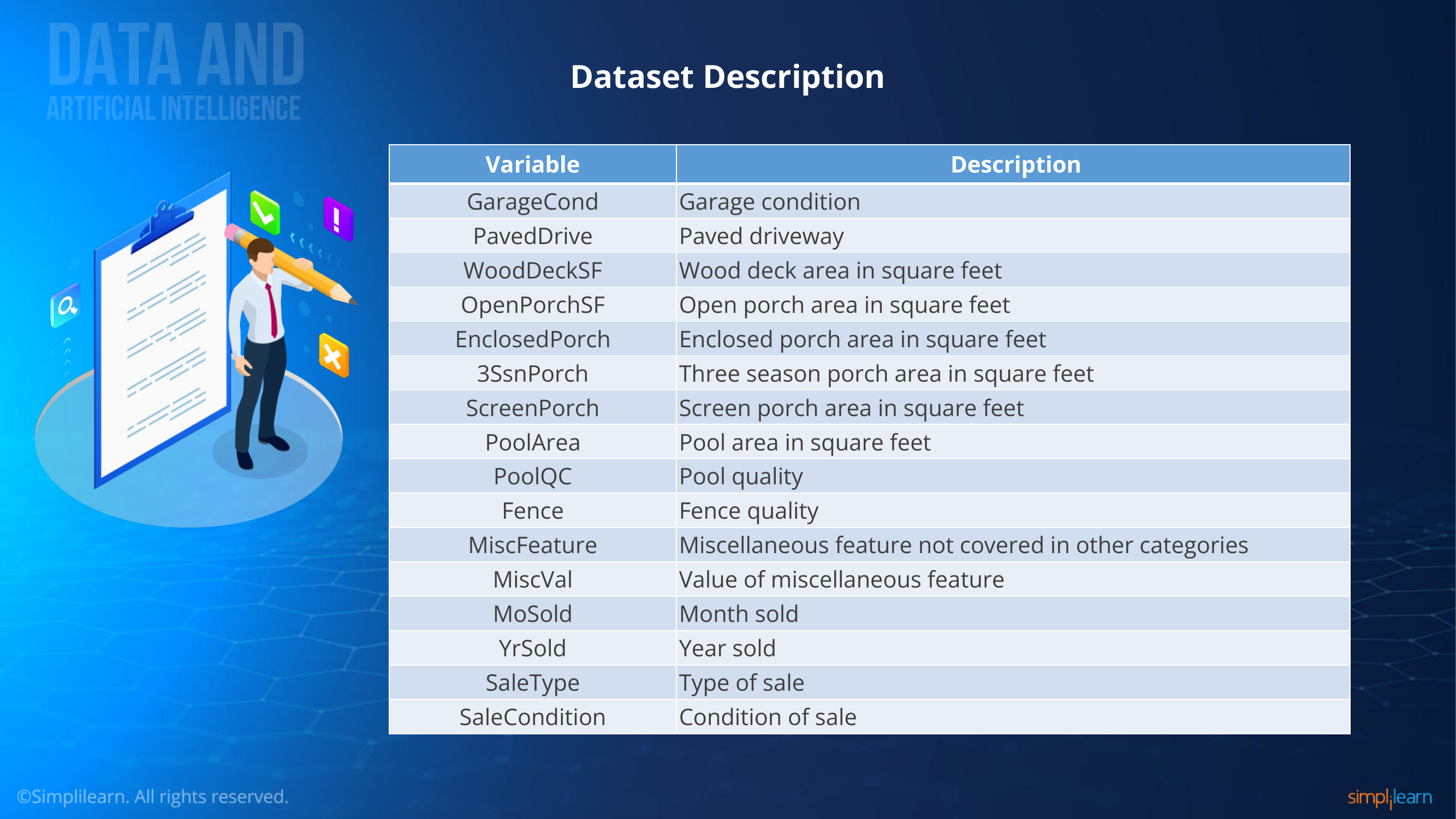

# Dataset Description
| Variable | Description |
| --- | --- |
| GarageCond | Garage condition |
| PavedDrive | Paved driveway |
| WoodDeckSF | Wood deck area in square feet |
| OpenPorchSF | Open porch area in square feet |
| EnclosedPorch | Enclosed porch area in square feet |
| 3SsnPorch | Three season porch area in square feet |
| ScreenPorch | Screen porch area in square feet |
| PoolArea | Pool area in square feet |
| PoolQC | Pool quality |
| Fence | Fence quality |
| MiscFeature | Miscellaneous feature not covered in other categories |
| MiscVal | Value of miscellaneous feature |
| MoSold | Month sold |
| YrSold | Year sold |
| SaleType | Type of sale |
| SaleCondition | Condition of sale |